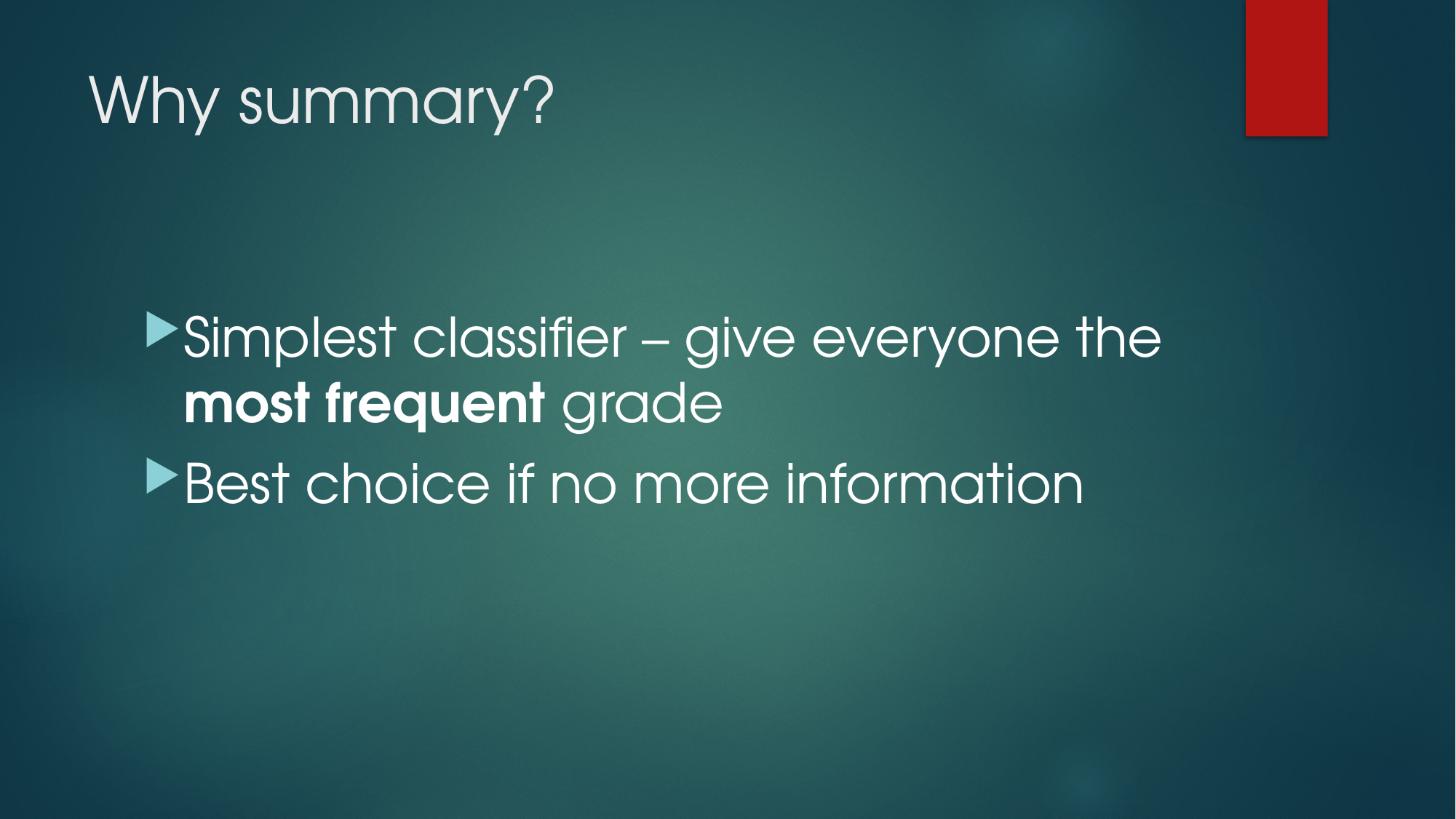

# Why summary?

Simplest classifier – give everyone the most frequent grade
Best choice if no more information